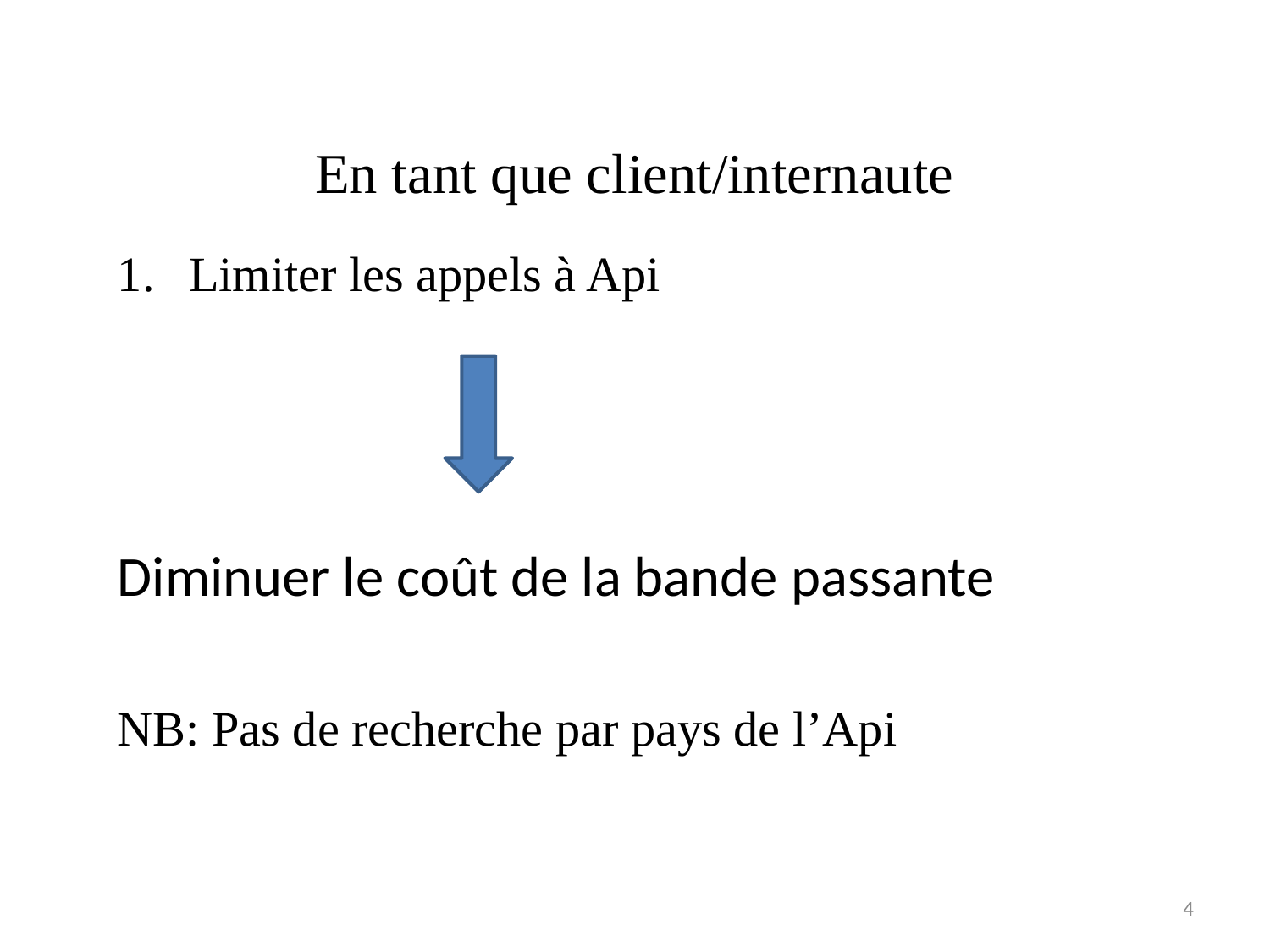

# En tant que client/internaute
Limiter les appels à Api

Diminuer le coût de la bande passante

NB: Pas de recherche par pays de l’Api

4